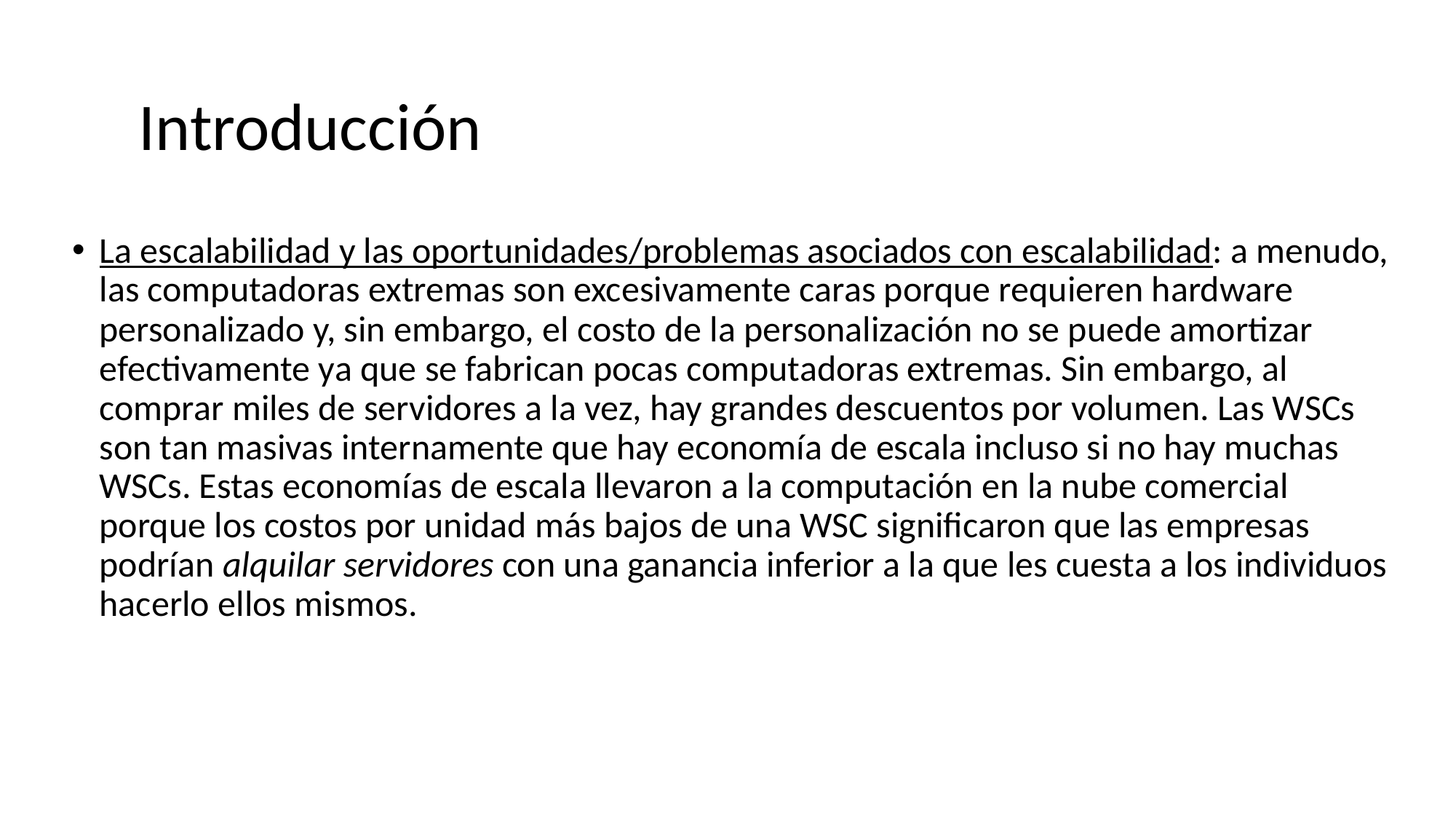

# Introducción
La escalabilidad y las oportunidades/problemas asociados con escalabilidad: a menudo, las computadoras extremas son excesivamente caras porque requieren hardware personalizado y, sin embargo, el costo de la personalización no se puede amortizar efectivamente ya que se fabrican pocas computadoras extremas. Sin embargo, al comprar miles de servidores a la vez, hay grandes descuentos por volumen. Las WSCs son tan masivas internamente que hay economía de escala incluso si no hay muchas WSCs. Estas economías de escala llevaron a la computación en la nube comercial porque los costos por unidad más bajos de una WSC significaron que las empresas podrían alquilar servidores con una ganancia inferior a la que les cuesta a los individuos hacerlo ellos mismos.